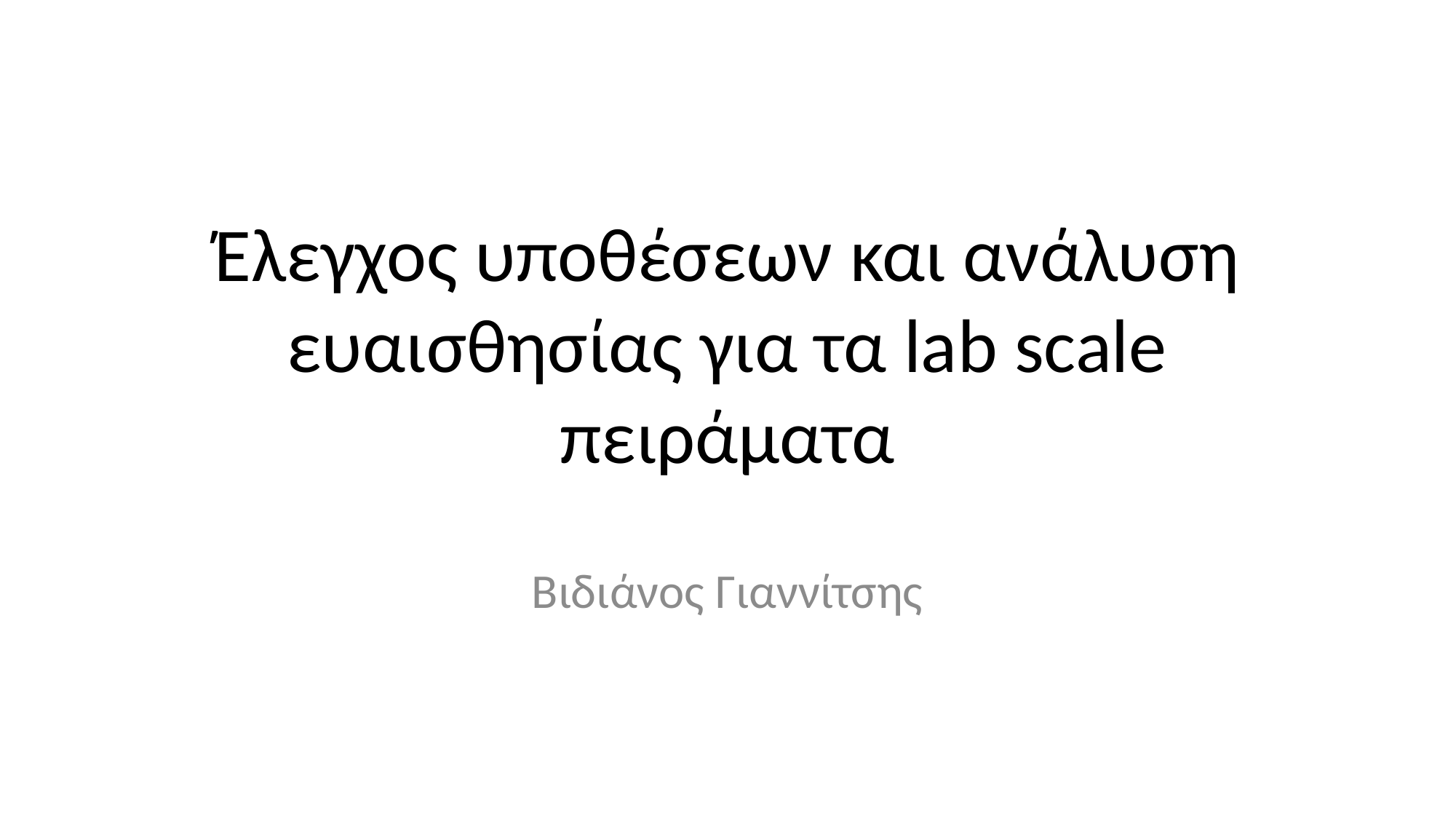

# Έλεγχος υποθέσεων και ανάλυση ευαισθησίας για τα lab scale πειράματα
Βιδιάνος Γιαννίτσης